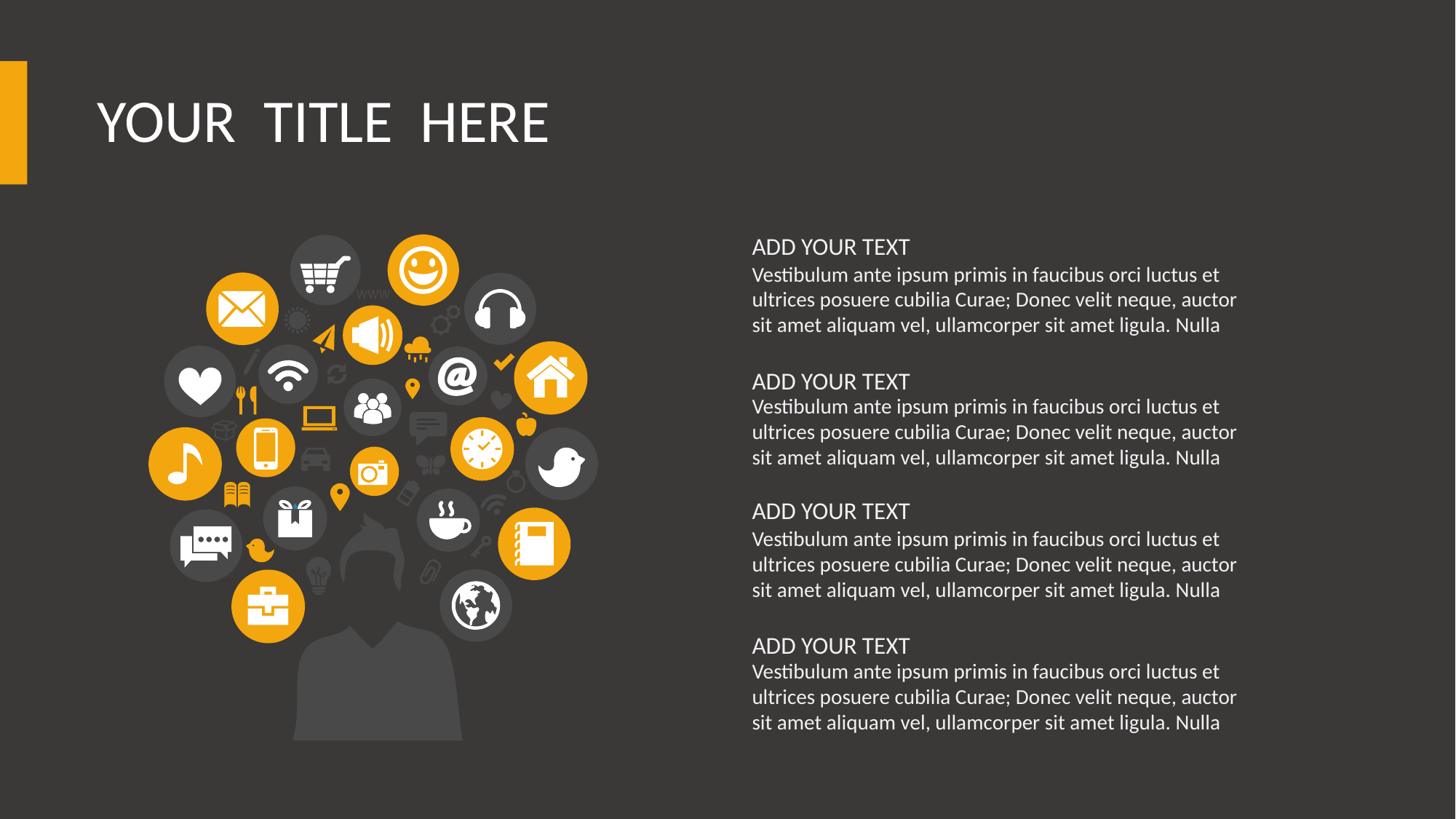

# Your  Title  Here
ADD YOUR TEXT

Vestibulum ante ipsum primis in faucibus orci luctus et ultrices posuere cubilia Curae; Donec velit neque, auctor sit amet aliquam vel, ullamcorper sit amet ligula. Nulla
ADD YOUR TEXT
Vestibulum ante ipsum primis in faucibus orci luctus et ultrices posuere cubilia Curae; Donec velit neque, auctor sit amet aliquam vel, ullamcorper sit amet ligula. Nulla
ADD YOUR TEXT
Vestibulum ante ipsum primis in faucibus orci luctus et ultrices posuere cubilia Curae; Donec velit neque, auctor sit amet aliquam vel, ullamcorper sit amet ligula. Nulla
ADD YOUR TEXT
Vestibulum ante ipsum primis in faucibus orci luctus et ultrices posuere cubilia Curae; Donec velit neque, auctor sit amet aliquam vel, ullamcorper sit amet ligula. Nulla